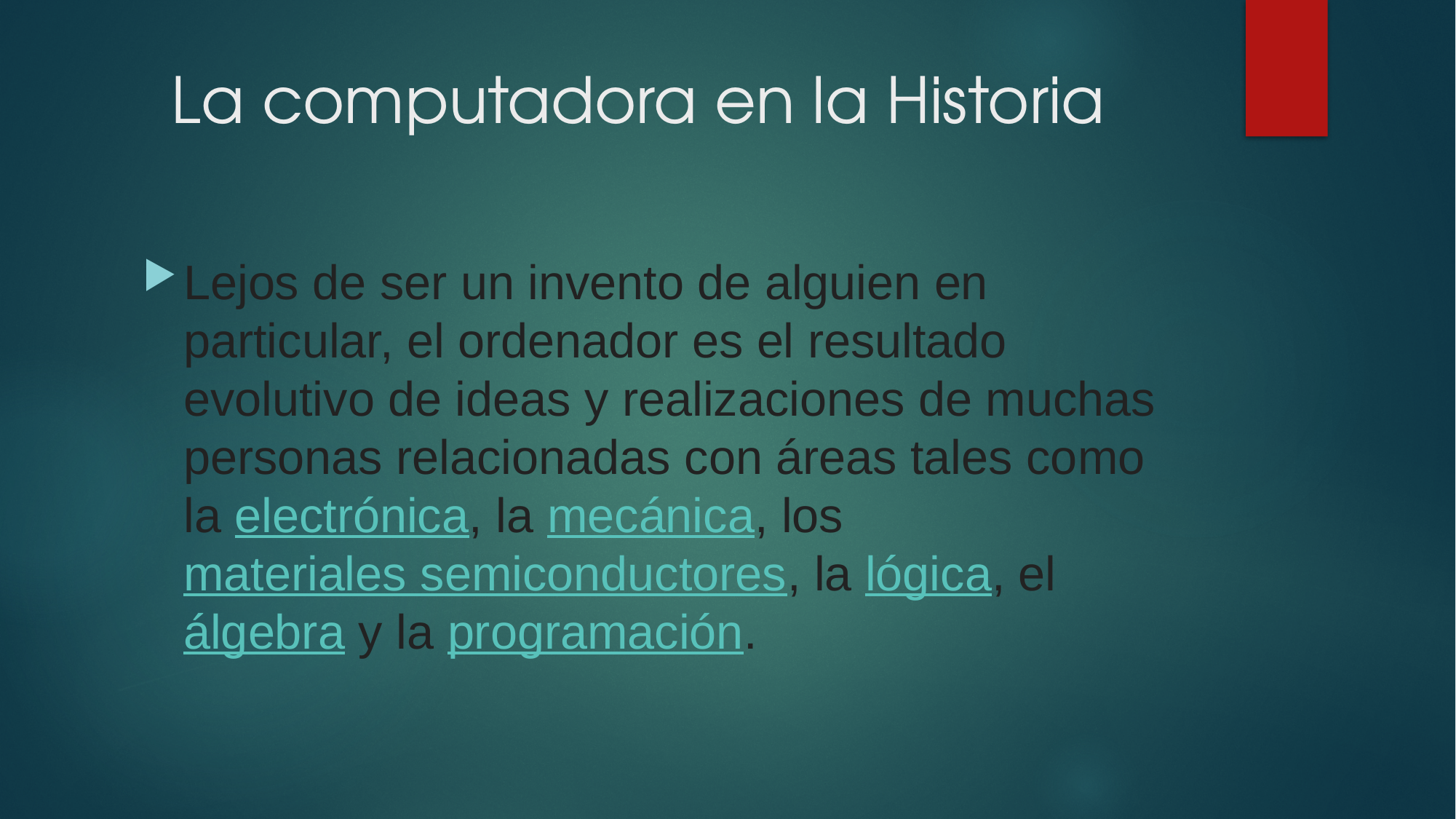

# La computadora en la Historia
Lejos de ser un invento de alguien en particular, el ordenador es el resultado evolutivo de ideas y realizaciones de muchas personas relacionadas con áreas tales como la electrónica, la mecánica, los materiales semiconductores, la lógica, el álgebra y la programación.